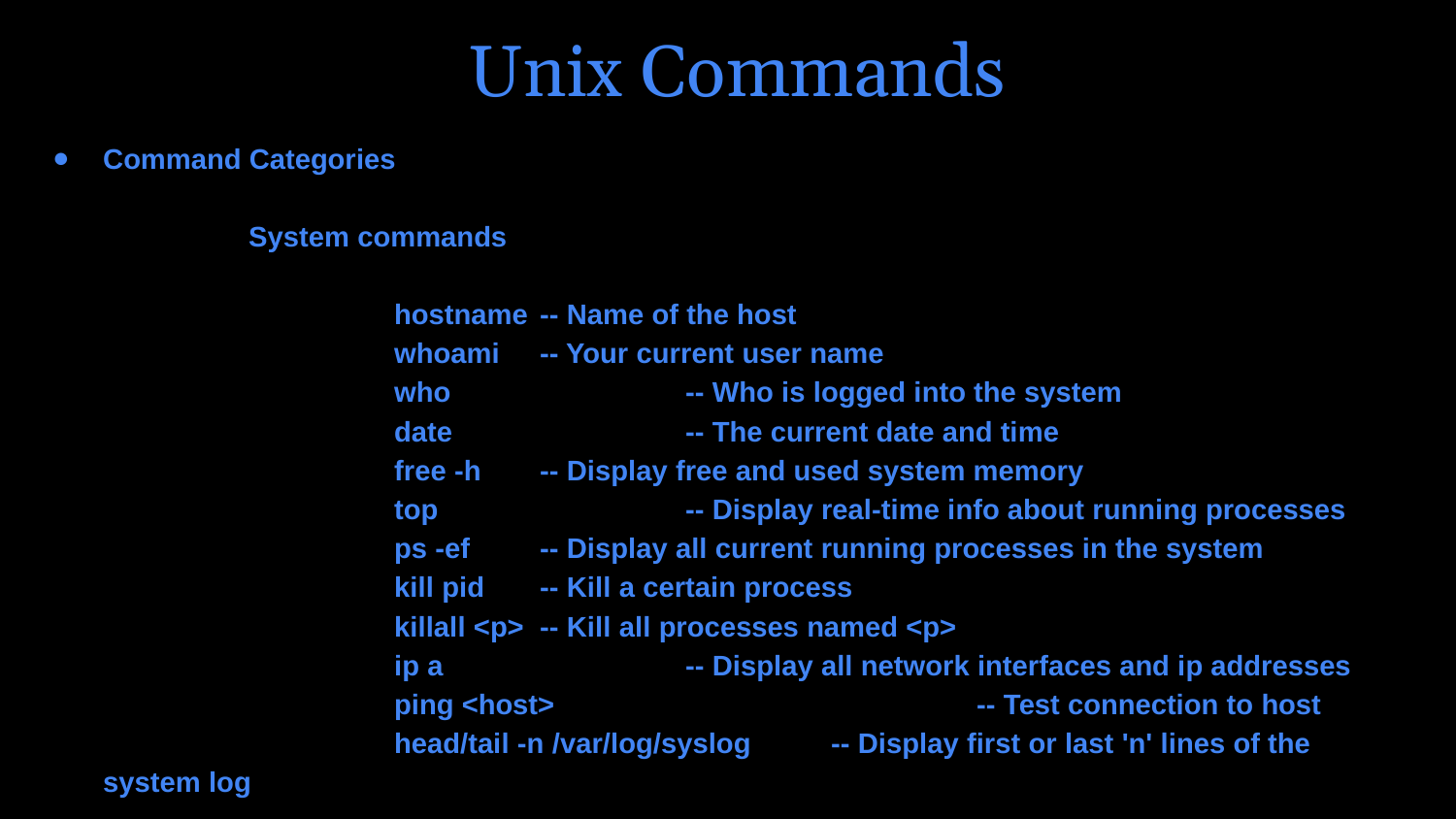

# Unix Commands
Command Categories

	System commands

		hostname 	-- Name of the host
		whoami 	-- Your current user name
		who 		-- Who is logged into the system
		date 		-- The current date and time
		free -h 	-- Display free and used system memory
		top		-- Display real-time info about running processes
		ps -ef	-- Display all current running processes in the system
		kill pid	-- Kill a certain process
		killall <p>	-- Kill all processes named <p>
		ip a 		-- Display all network interfaces and ip addresses
		ping <host>			-- Test connection to host
		head/tail -n /var/log/syslog	-- Display first or last 'n' lines of the system log